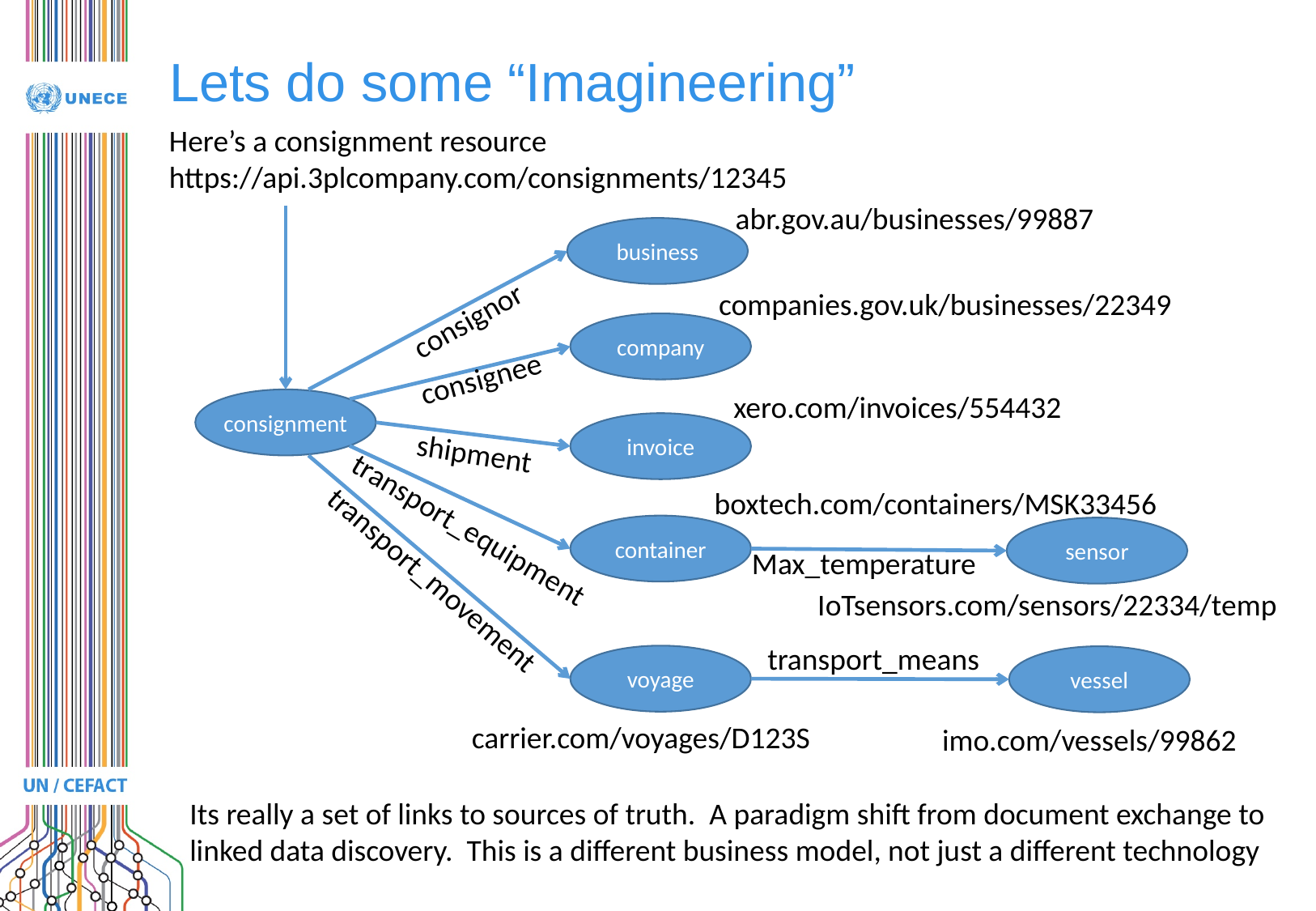

# Lets do some “Imagineering”
Here’s a consignment resource
https://api.3plcompany.com/consignments/12345
abr.gov.au/businesses/99887
business
companies.gov.uk/businesses/22349
consignor
company
consignee
xero.com/invoices/554432
consignment
invoice
shipment
boxtech.com/containers/MSK33456
transport_equipment
container
sensor
Max_temperature
transport_movement
IoTsensors.com/sensors/22334/temp
transport_means
voyage
vessel
carrier.com/voyages/D123S
imo.com/vessels/99862
Its really a set of links to sources of truth.  A paradigm shift from document exchange to linked data discovery.  This is a different business model, not just a different technology